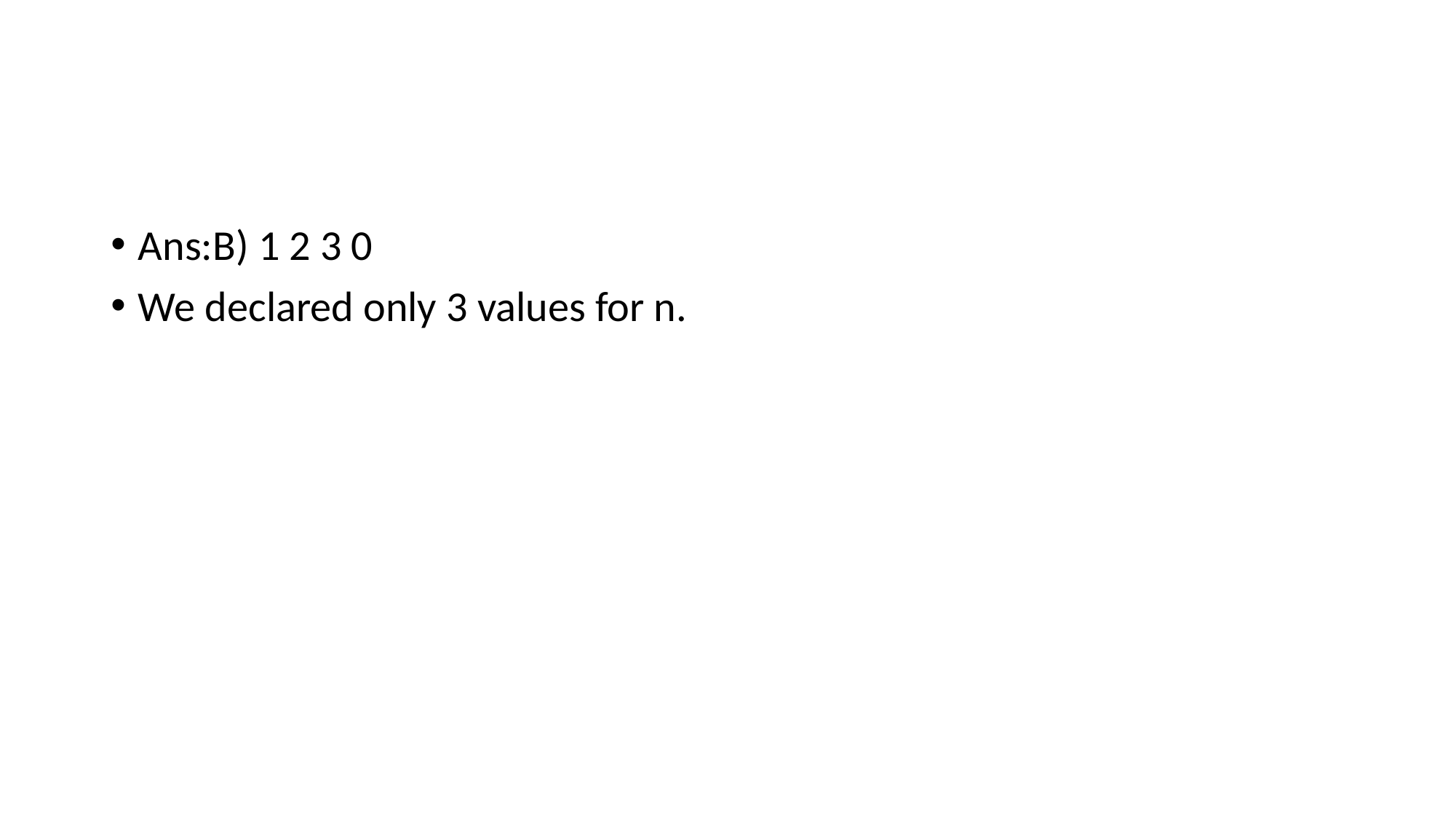

#
Ans:B) 1 2 3 0
We declared only 3 values for n.